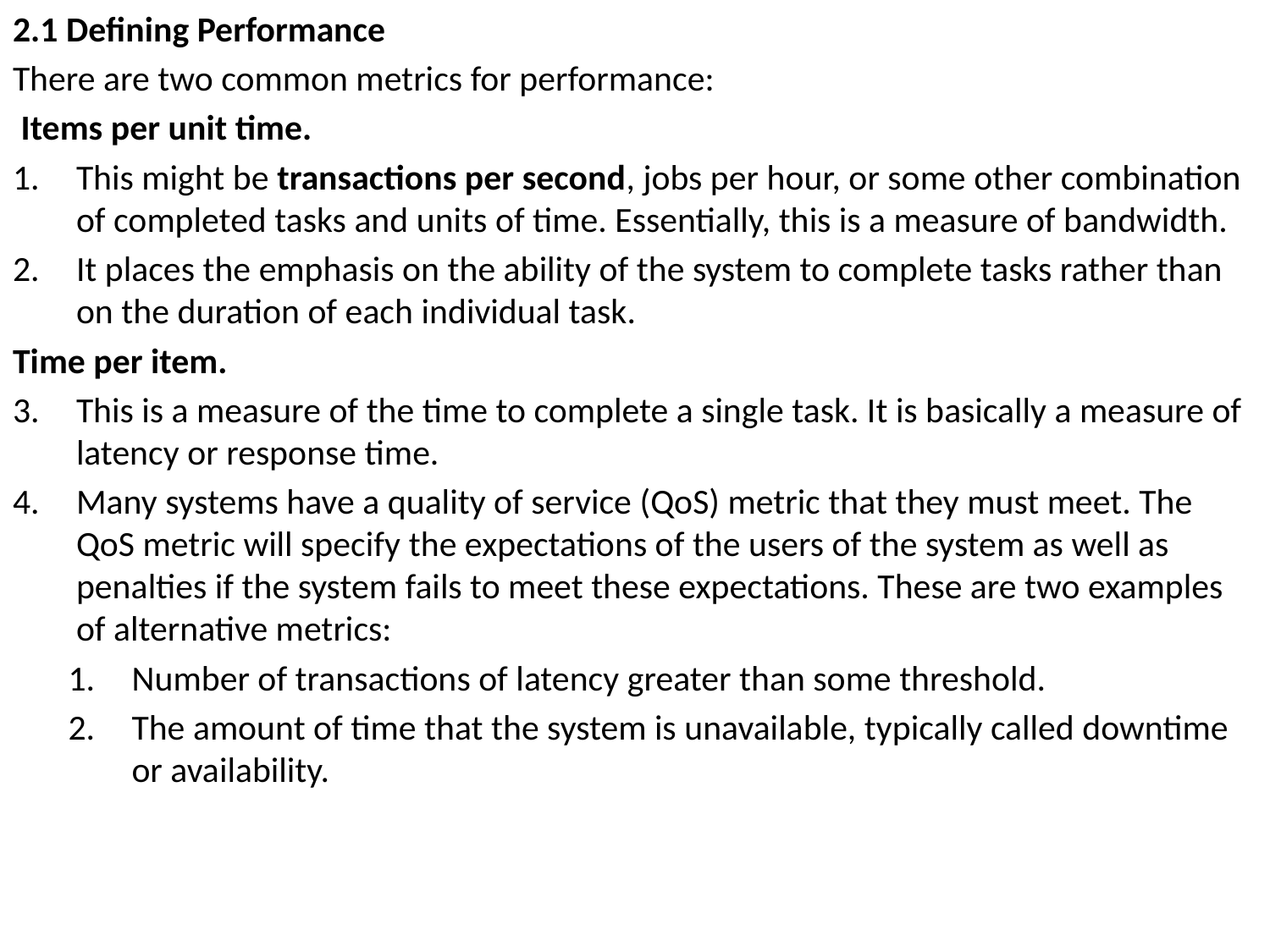

2.1 Defining Performance
There are two common metrics for performance:
 Items per unit time.
This might be transactions per second, jobs per hour, or some other combination of completed tasks and units of time. Essentially, this is a measure of bandwidth.
It places the emphasis on the ability of the system to complete tasks rather than on the duration of each individual task.
Time per item.
This is a measure of the time to complete a single task. It is basically a measure of latency or response time.
Many systems have a quality of service (QoS) metric that they must meet. The QoS metric will specify the expectations of the users of the system as well as penalties if the system fails to meet these expectations. These are two examples of alternative metrics:
Number of transactions of latency greater than some threshold.
The amount of time that the system is unavailable, typically called downtime or availability.